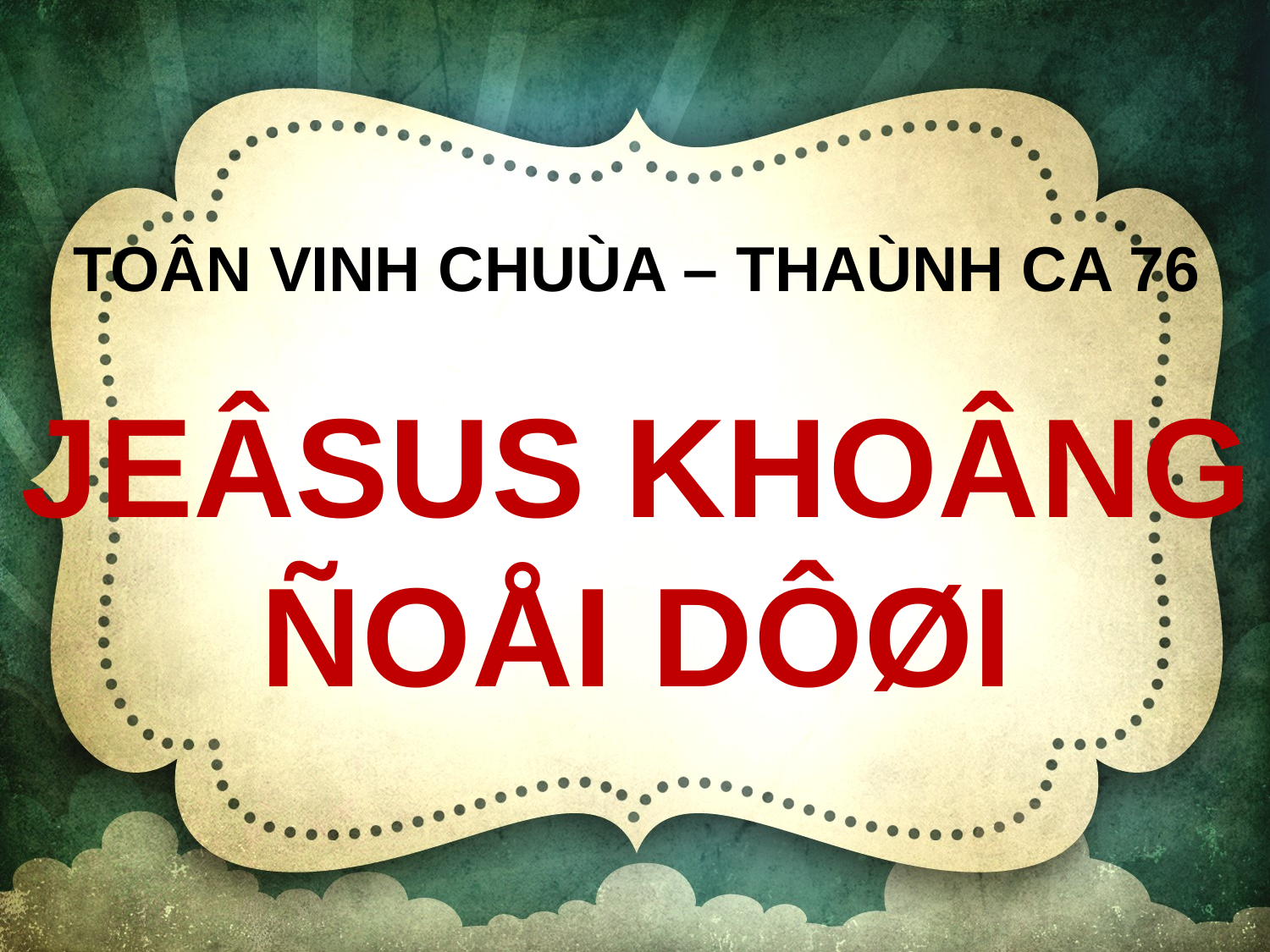

TOÂN VINH CHUÙA – THAÙNH CA 76
JEÂSUS KHOÂNG ÑOÅI DÔØI